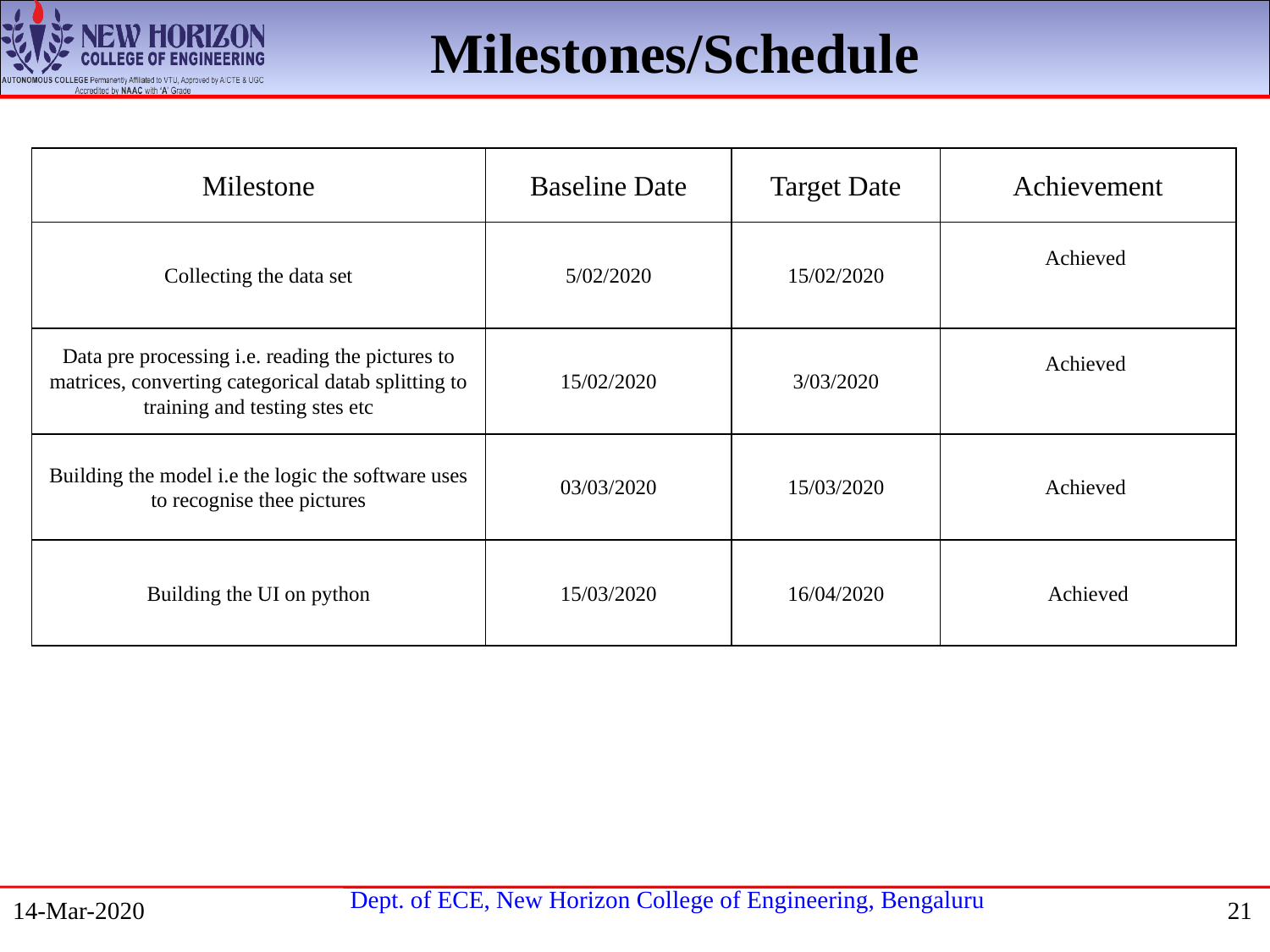

Milestones/Schedule
| Milestone | Baseline Date | Target Date | Achievement |
| --- | --- | --- | --- |
| Collecting the data set | 5/02/2020 | 15/02/2020 | Achieved |
| Data pre processing i.e. reading the pictures to matrices, converting categorical datab splitting to training and testing stes etc | 15/02/2020 | 3/03/2020 | Achieved |
| Building the model i.e the logic the software uses to recognise thee pictures | 03/03/2020 | 15/03/2020 | Achieved |
| Building the UI on python | 15/03/2020 | 16/04/2020 | Achieved |
14-Mar-2020

21